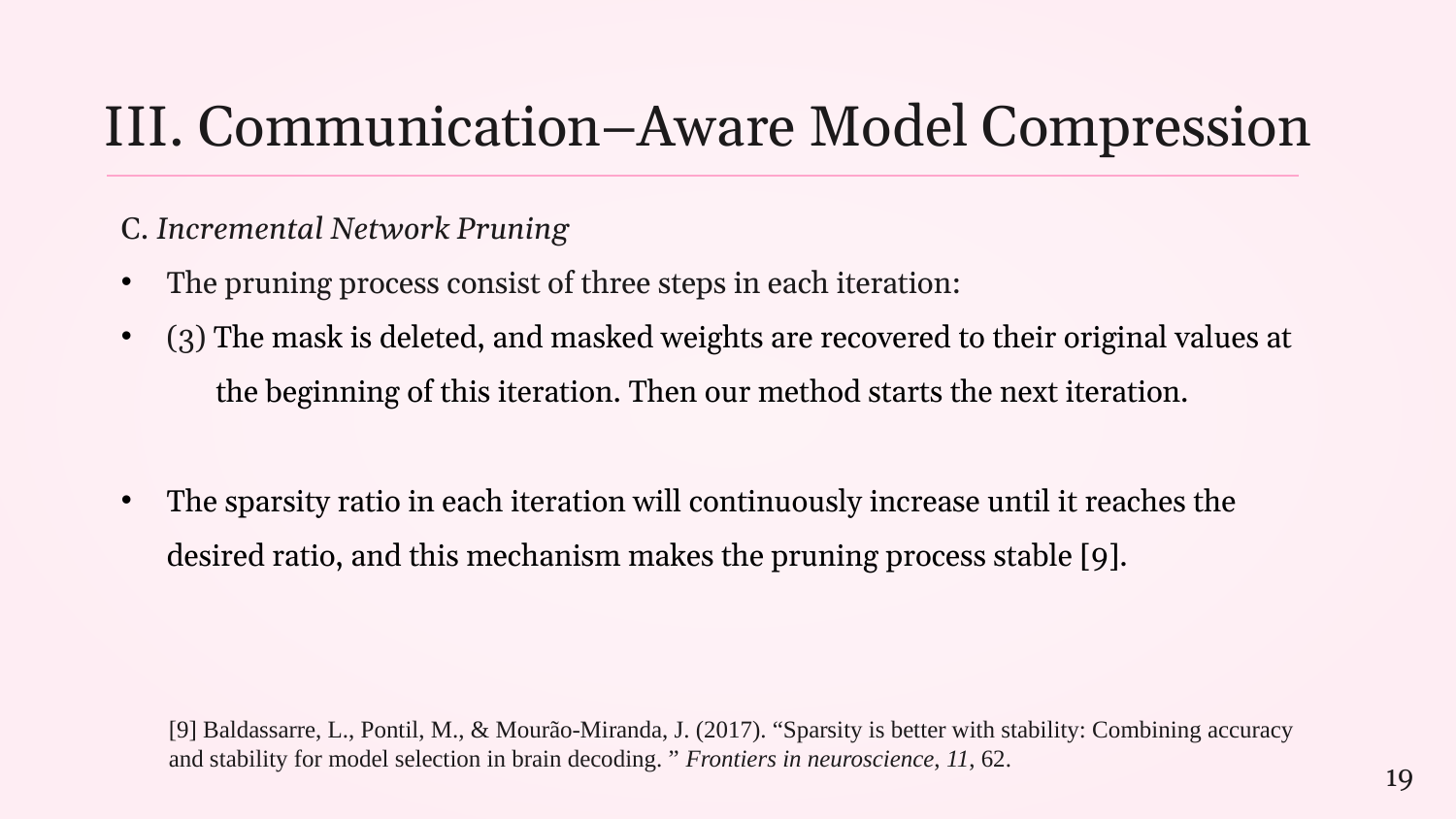

III. Communication–Aware Model Compression
C. Incremental Network Pruning
The pruning process consist of three steps in each iteration:
(3) The mask is deleted, and masked weights are recovered to their original values at
             the beginning of this iteration. Then our method starts the next iteration.

The sparsity ratio in each iteration will continuously increase until it reaches the desired ratio, and this mechanism makes the pruning process stable [9].
[9] Baldassarre, L., Pontil, M., & Mourão-Miranda, J. (2017). “Sparsity is better with stability: Combining accuracy and stability for model selection in brain decoding. ” Frontiers in neuroscience, 11, 62.
19